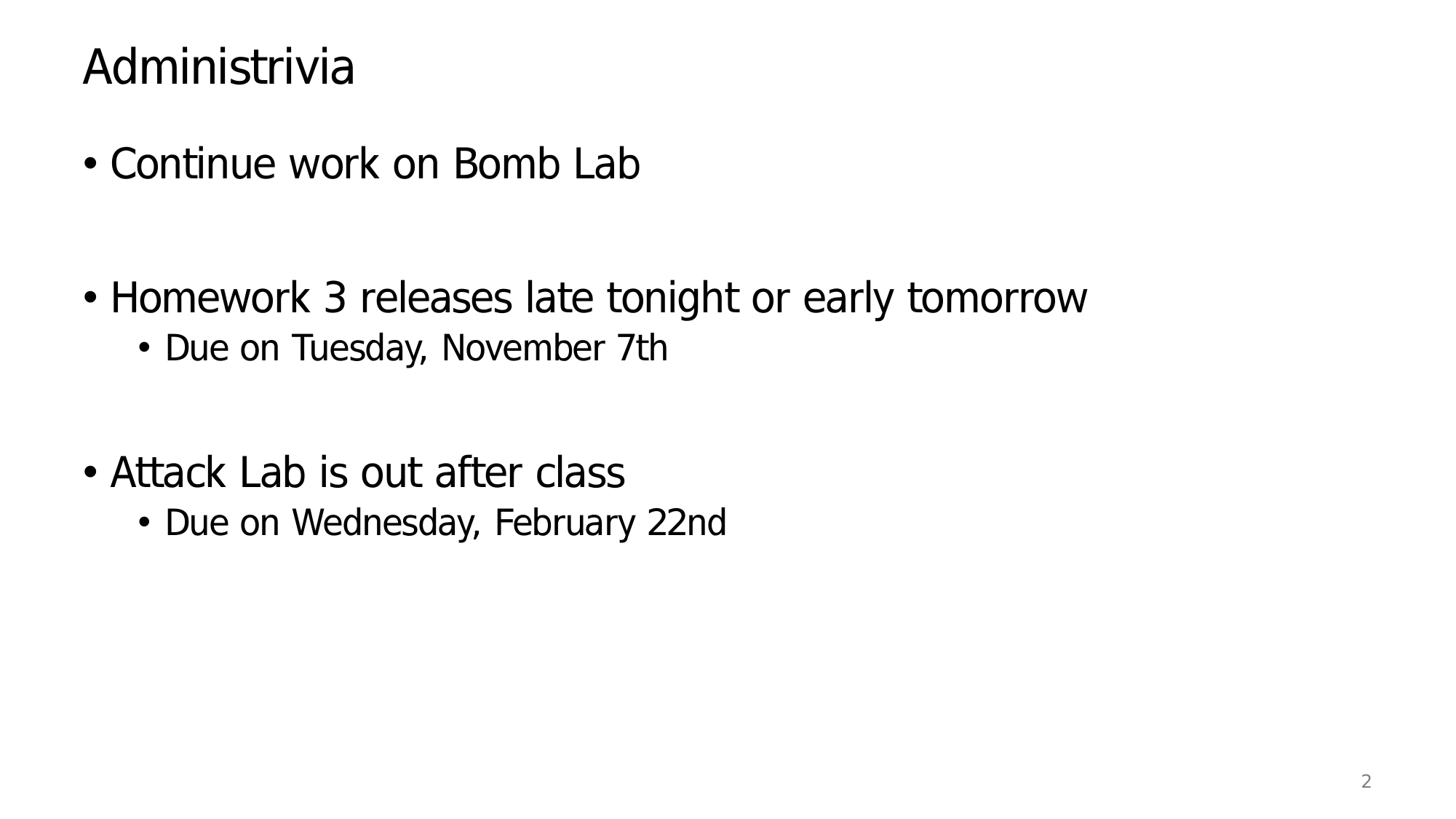

# Administrivia
Continue work on Bomb Lab

Homework 3 releases late tonight or early tomorrow
Due on Tuesday, November 7th

Attack Lab is out after class
Due on Wednesday, February 22nd
2